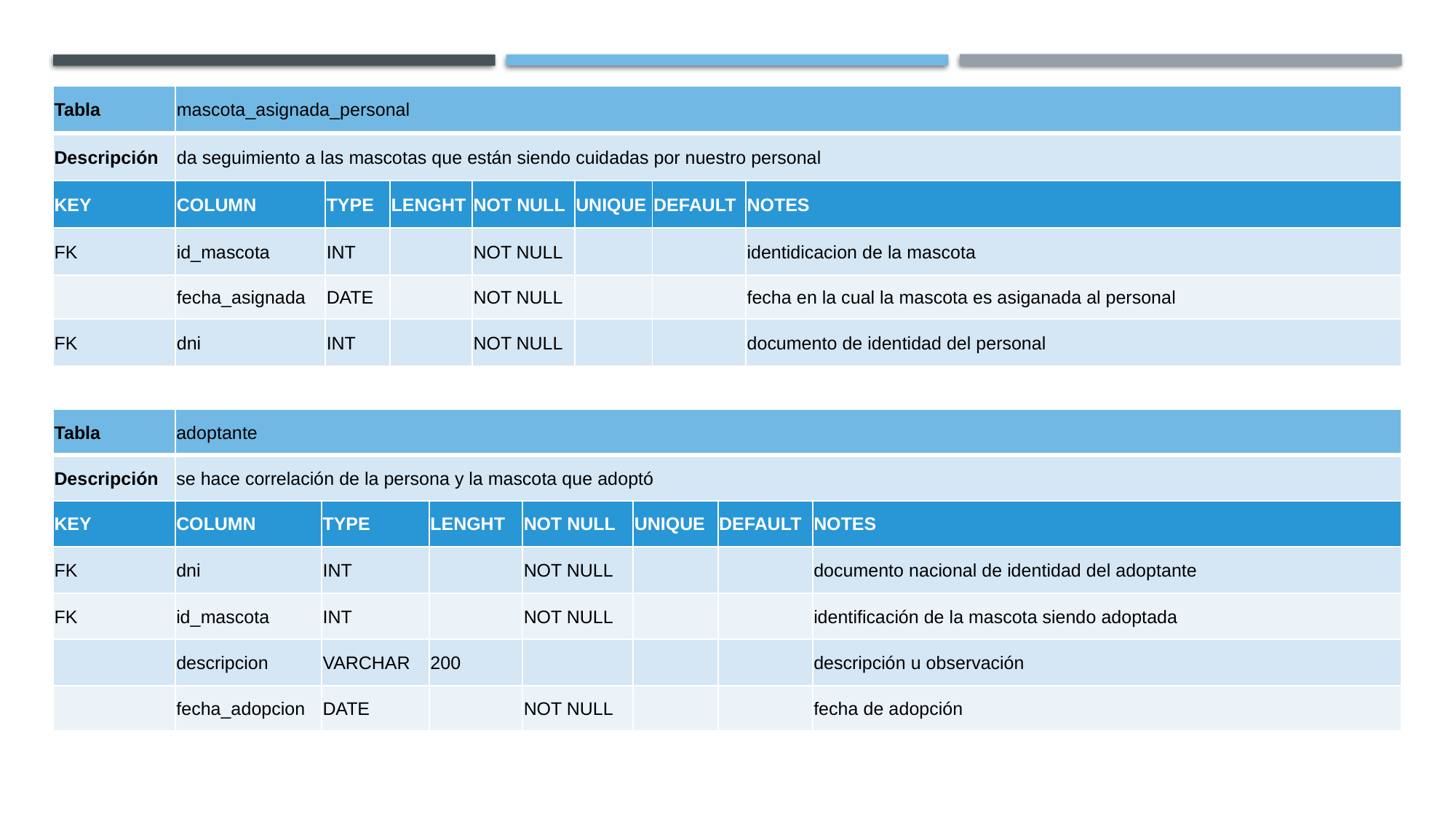

| Tabla | mascota\_asignada\_personal |  |  |  |  |  |  |
| --- | --- | --- | --- | --- | --- | --- | --- |
| Descripción | da seguimiento a las mascotas que están siendo cuidadas por nuestro personal |  |  |  |  |  |  |
| KEY | COLUMN | TYPE | LENGHT | NOT NULL | UNIQUE | DEFAULT | NOTES |
| FK | id\_mascota | INT |  | NOT NULL |  |  | identidicacion de la mascota |
|  | fecha\_asignada | DATE |  | NOT NULL |  |  | fecha en la cual la mascota es asiganada al personal |
| FK | dni | INT |  | NOT NULL |  |  | documento de identidad del personal |
| Tabla | adoptante |  |  |  |  |  |  |
| --- | --- | --- | --- | --- | --- | --- | --- |
| Descripción | se hace correlación de la persona y la mascota que adoptó |  |  |  |  |  |  |
| KEY | COLUMN | TYPE | LENGHT | NOT NULL | UNIQUE | DEFAULT | NOTES |
| FK | dni | INT |  | NOT NULL |  |  | documento nacional de identidad del adoptante |
| FK | id\_mascota | INT |  | NOT NULL |  |  | identificación de la mascota siendo adoptada |
|  | descripcion | VARCHAR | 200 |  |  |  | descripción u observación |
|  | fecha\_adopcion | DATE |  | NOT NULL |  |  | fecha de adopción |